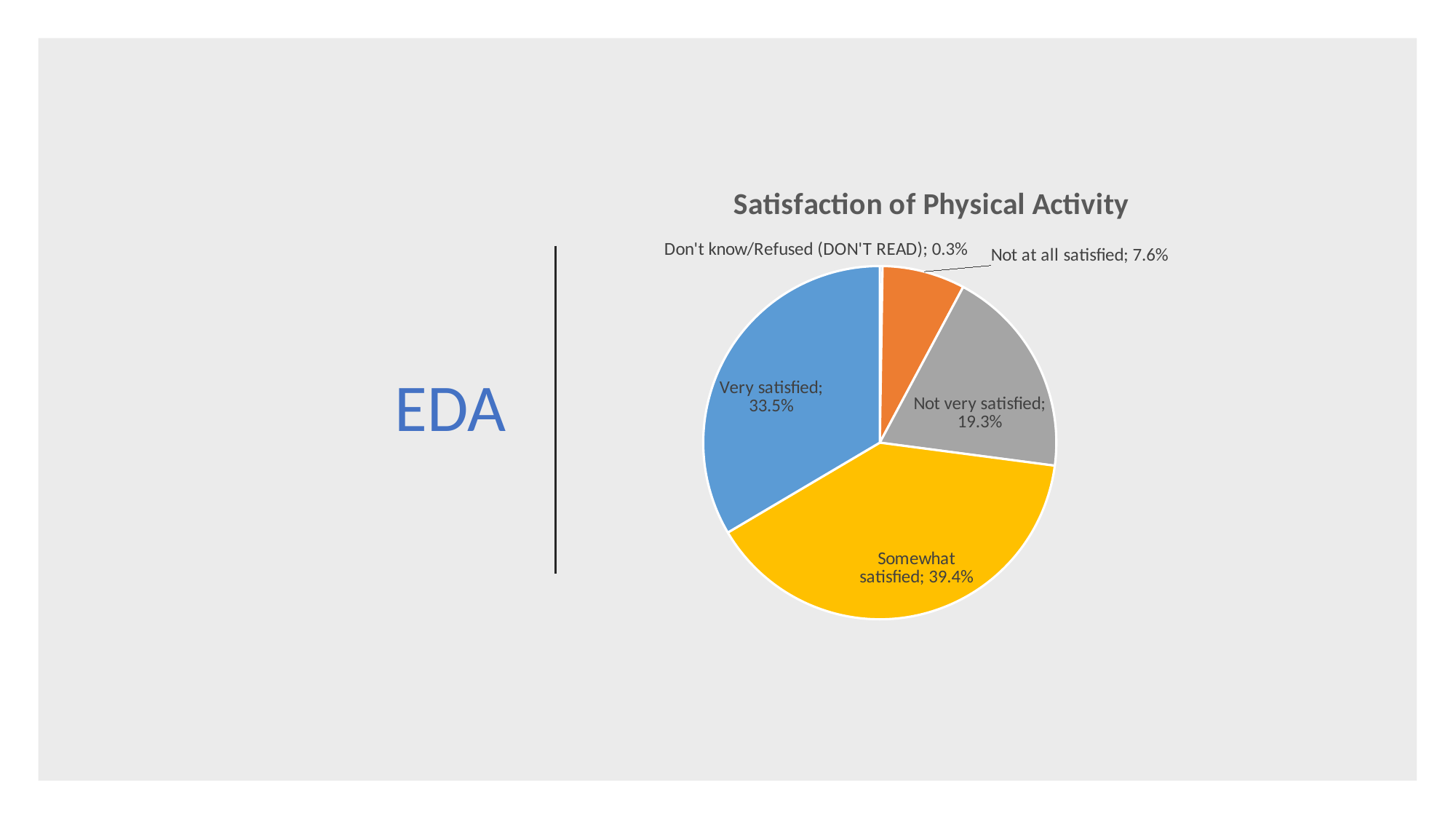

# EDA

### Chart: Satisfaction of Physical Activity

| Category |  |
|---|---|
| Don't know/Refused (DON'T READ) | 0.0025 |
| Not at all satisfied | 0.07583333333333334 |
| Not very satisfied | 0.1925 |
| Somewhat satisfied | 0.39416666666666667 |
| Very satisfied | 0.335 |